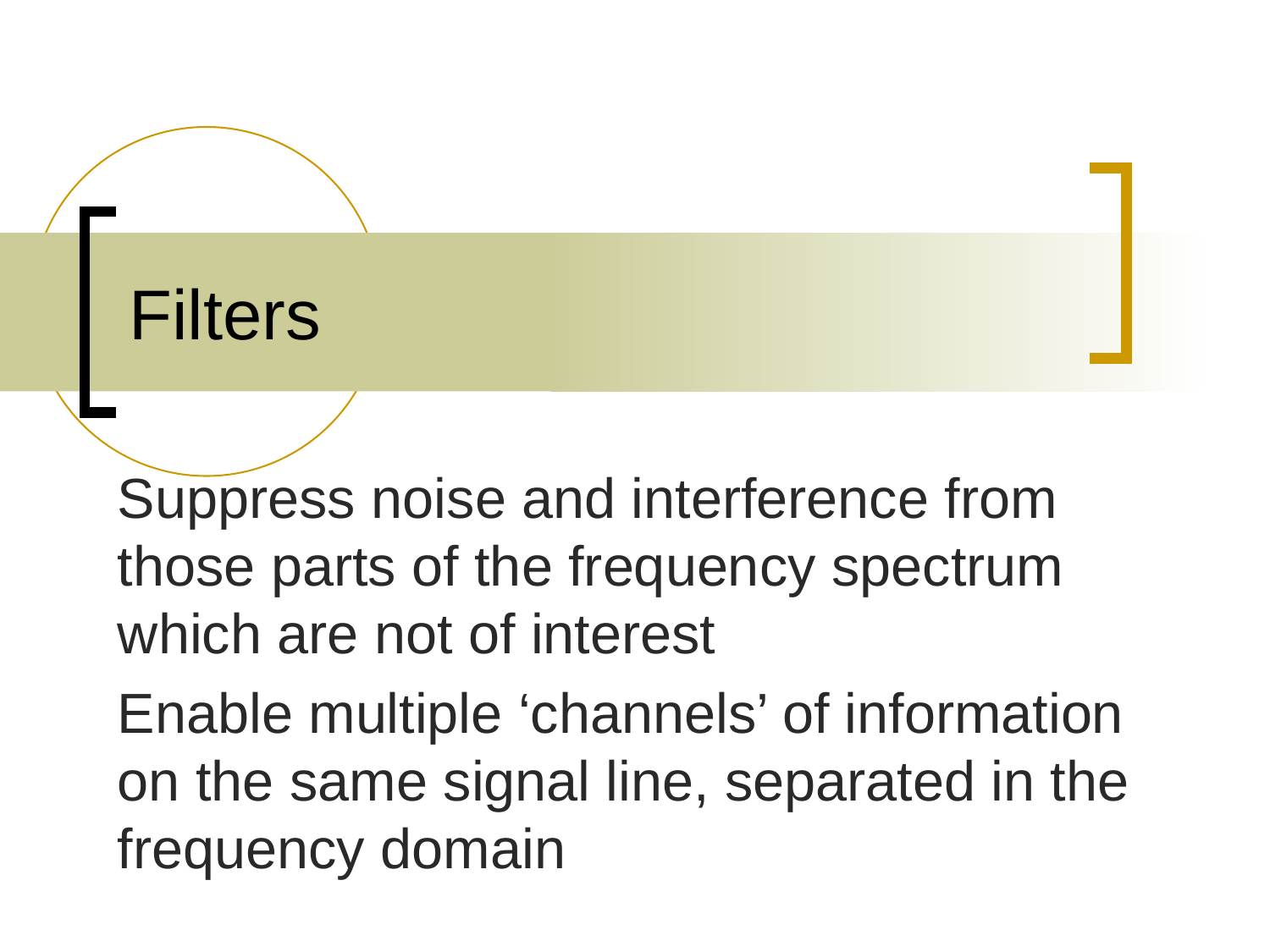

# Filters
Suppress noise and interference from those parts of the frequency spectrum which are not of interest
Enable multiple ‘channels’ of information on the same signal line, separated in the frequency domain